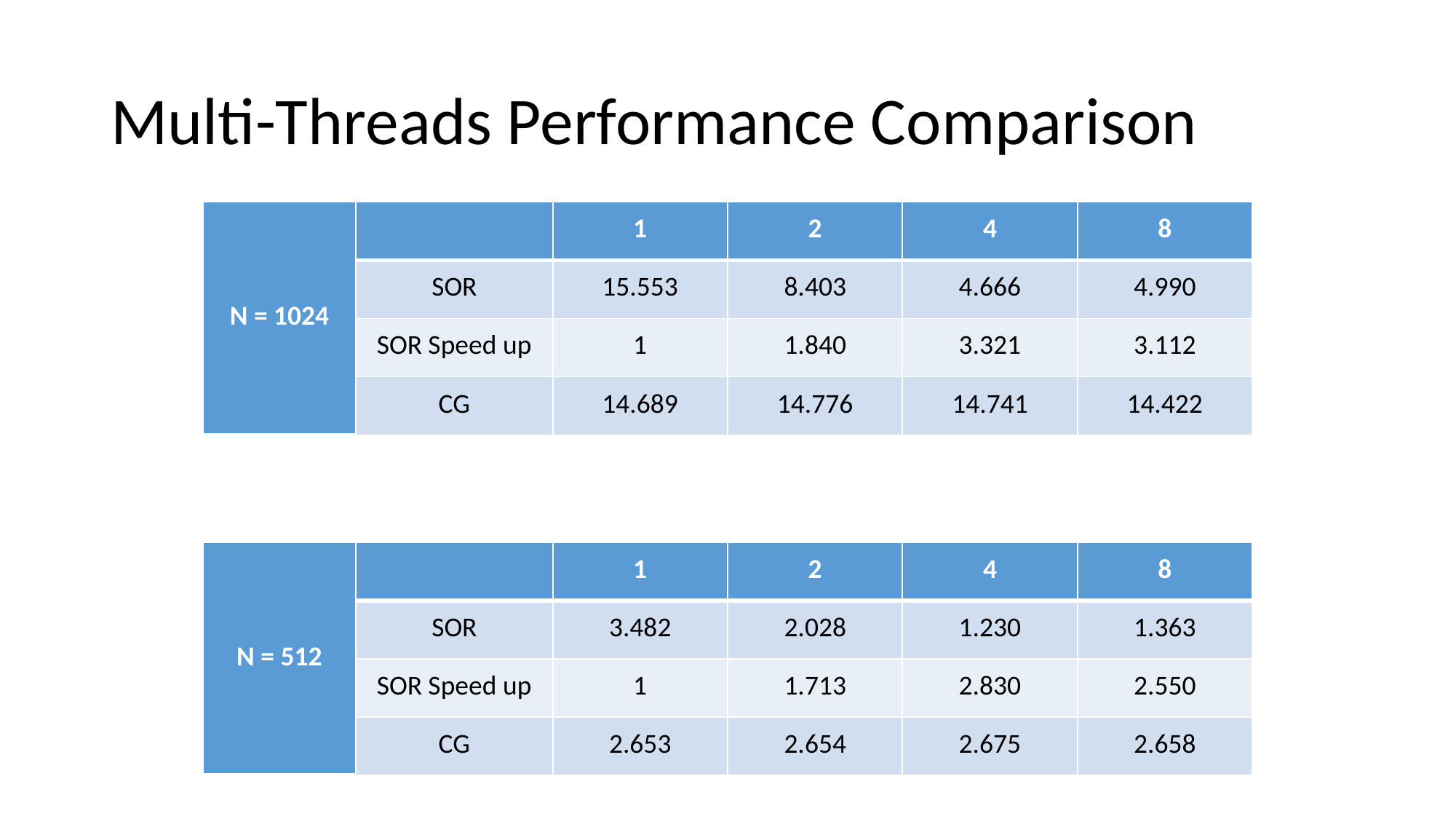

# Multi-Threads Performance Comparison
| N = 1024 |  | 1 | 2 | 4 | 8 |
| --- | --- | --- | --- | --- | --- |
|  | SOR | 15.553 | 8.403 | 4.666 | 4.990 |
|  | SOR Speed up | 1 | 1.840 | 3.321 | 3.112 |
|  | CG | 14.689 | 14.776 | 14.741 | 14.422 |
| N = 512 |  | 1 | 2 | 4 | 8 |
| --- | --- | --- | --- | --- | --- |
|  | SOR | 3.482 | 2.028 | 1.230 | 1.363 |
|  | SOR Speed up | 1 | 1.713 | 2.830 | 2.550 |
|  | CG | 2.653 | 2.654 | 2.675 | 2.658 |